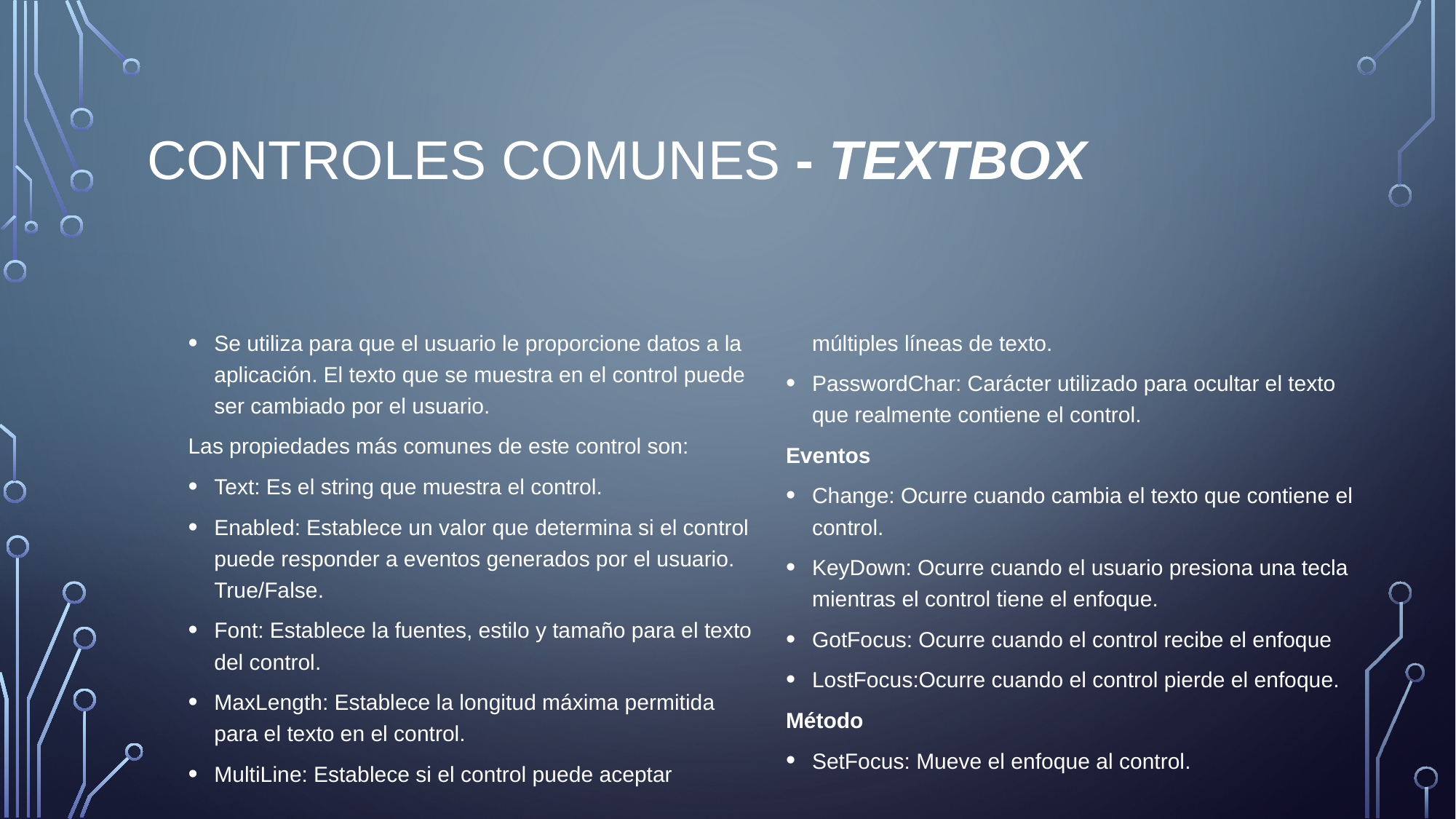

# Controles comunes - TextBox
Se utiliza para que el usuario le proporcione datos a la aplicación. El texto que se muestra en el control puede ser cambiado por el usuario.
Las propiedades más comunes de este control son:
Text: Es el string que muestra el control.
Enabled: Establece un valor que determina si el control puede responder a eventos generados por el usuario. True/False.
Font: Establece la fuentes, estilo y tamaño para el texto del control.
MaxLength: Establece la longitud máxima permitida para el texto en el control.
MultiLine: Establece si el control puede aceptar múltiples líneas de texto.
PasswordChar: Carácter utilizado para ocultar el texto que realmente contiene el control.
Eventos
Change: Ocurre cuando cambia el texto que contiene el control.
KeyDown: Ocurre cuando el usuario presiona una tecla mientras el control tiene el enfoque.
GotFocus: Ocurre cuando el control recibe el enfoque
LostFocus:Ocurre cuando el control pierde el enfoque.
Método
SetFocus: Mueve el enfoque al control.